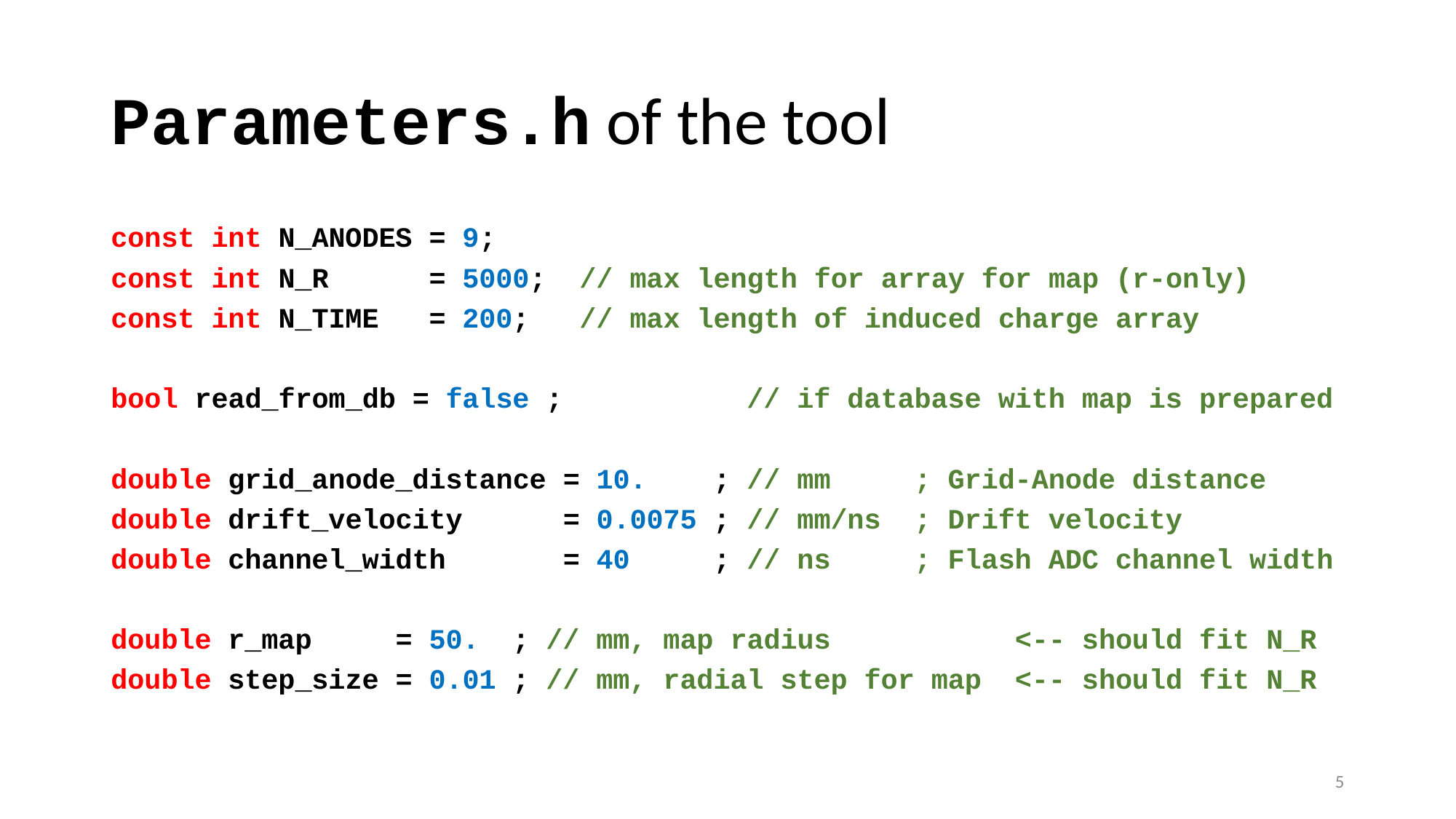

# Parameters.h of the tool
const int N_ANODES = 9;
const int N_R      = 5000;  // max length for array for map (r-only)
const int N_TIME   = 200;   // max length of induced charge array

bool read_from_db = false ;           // if database with map is prepared

double grid_anode_distance = 10.    ; // mm     ; Grid-Anode distance
double drift_velocity      = 0.0075 ; // mm/ns  ; Drift velocity
double channel_width       = 40     ; // ns     ; Flash ADC channel width

double r_map     = 50.  ; // mm, map radius           <-- should fit N_R
double step_size = 0.01 ; // mm, radial step for map  <-- should fit N_R
5